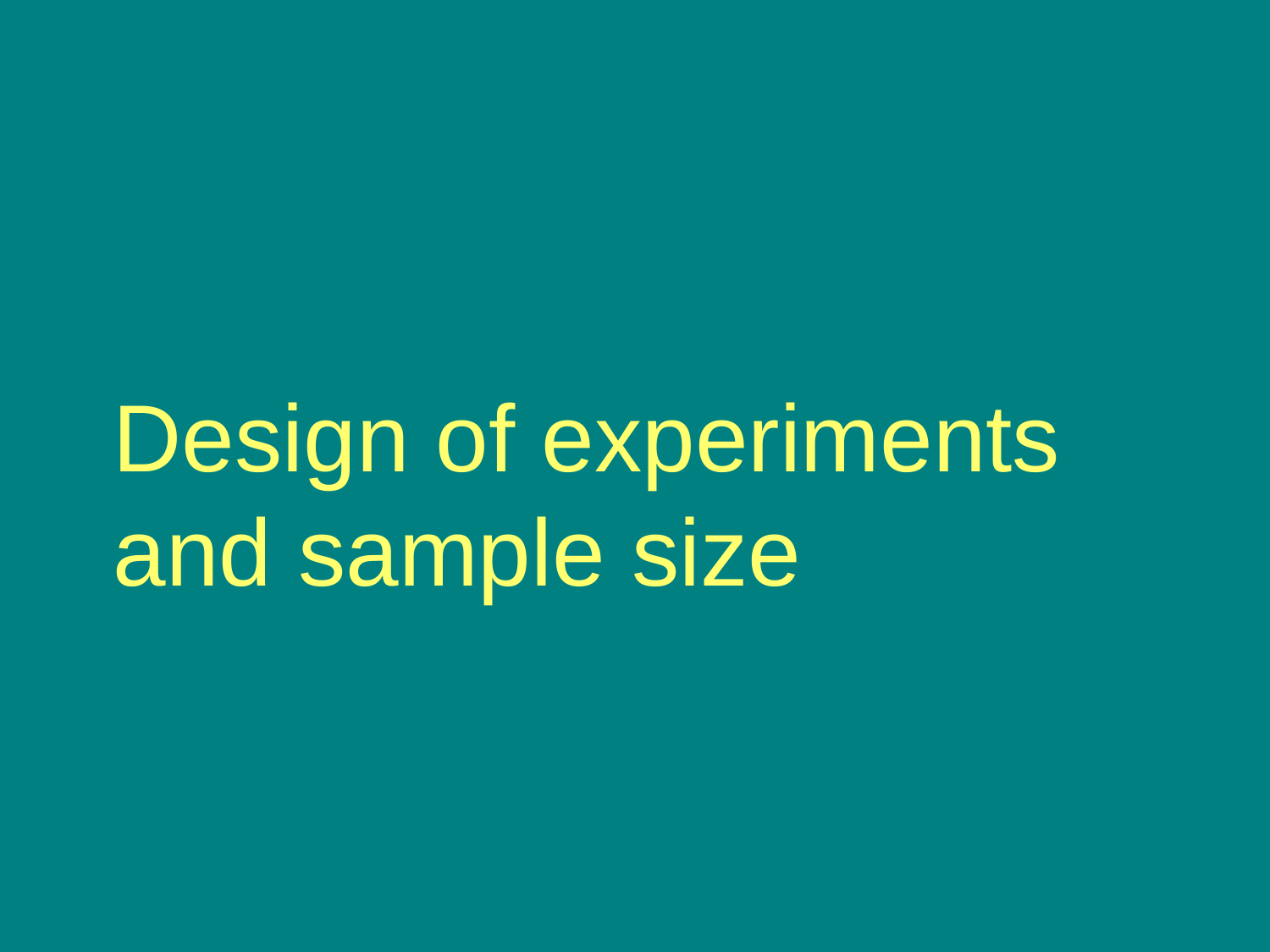

Design of experiments and sample size
#